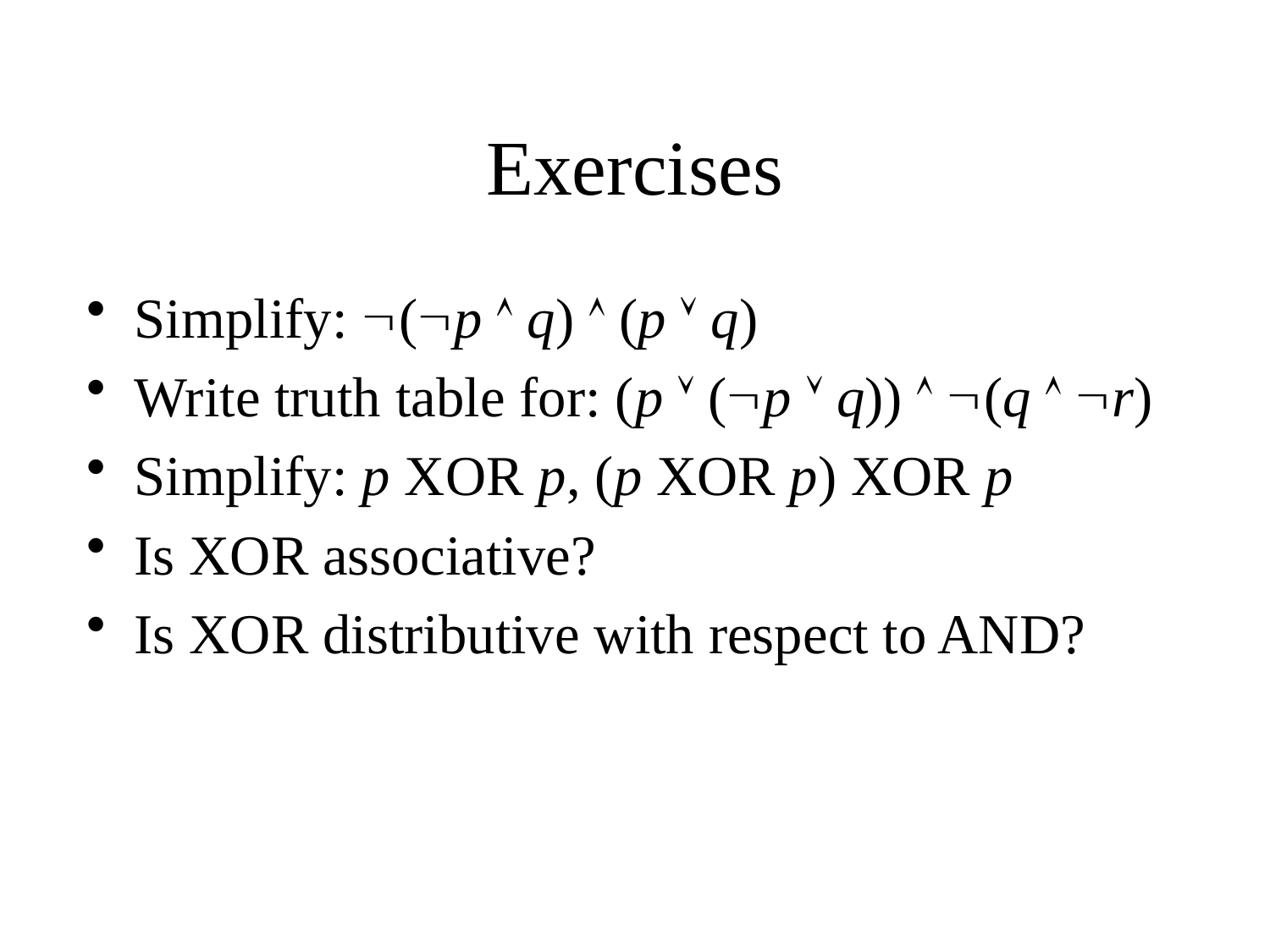

# Exercises
Simplify: ¬(¬p ∧ q) ∧ (p ∨ q)
Write truth table for: (p ∨ (¬p ∨ q)) ∧ ¬(q ∧ ¬r)
Simplify: p XOR p, (p XOR p) XOR p
Is XOR associative?
Is XOR distributive with respect to AND?